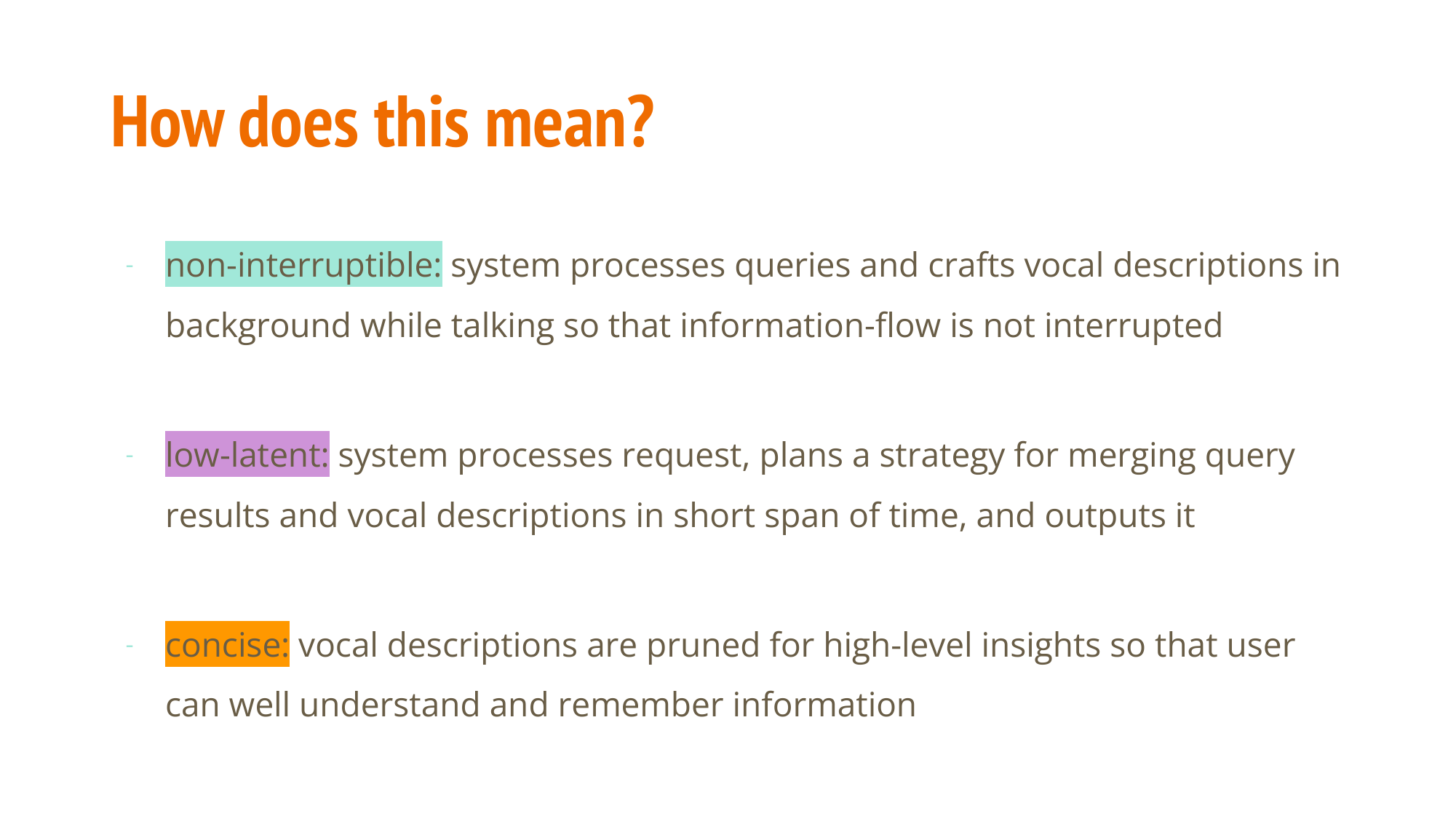

# How does this mean?
non-interruptible: system processes queries and crafts vocal descriptions in background while talking so that information-flow is not interrupted

low-latent: system processes request, plans a strategy for merging query results and vocal descriptions in short span of time, and outputs it

concise: vocal descriptions are pruned for high-level insights so that user can well understand and remember information